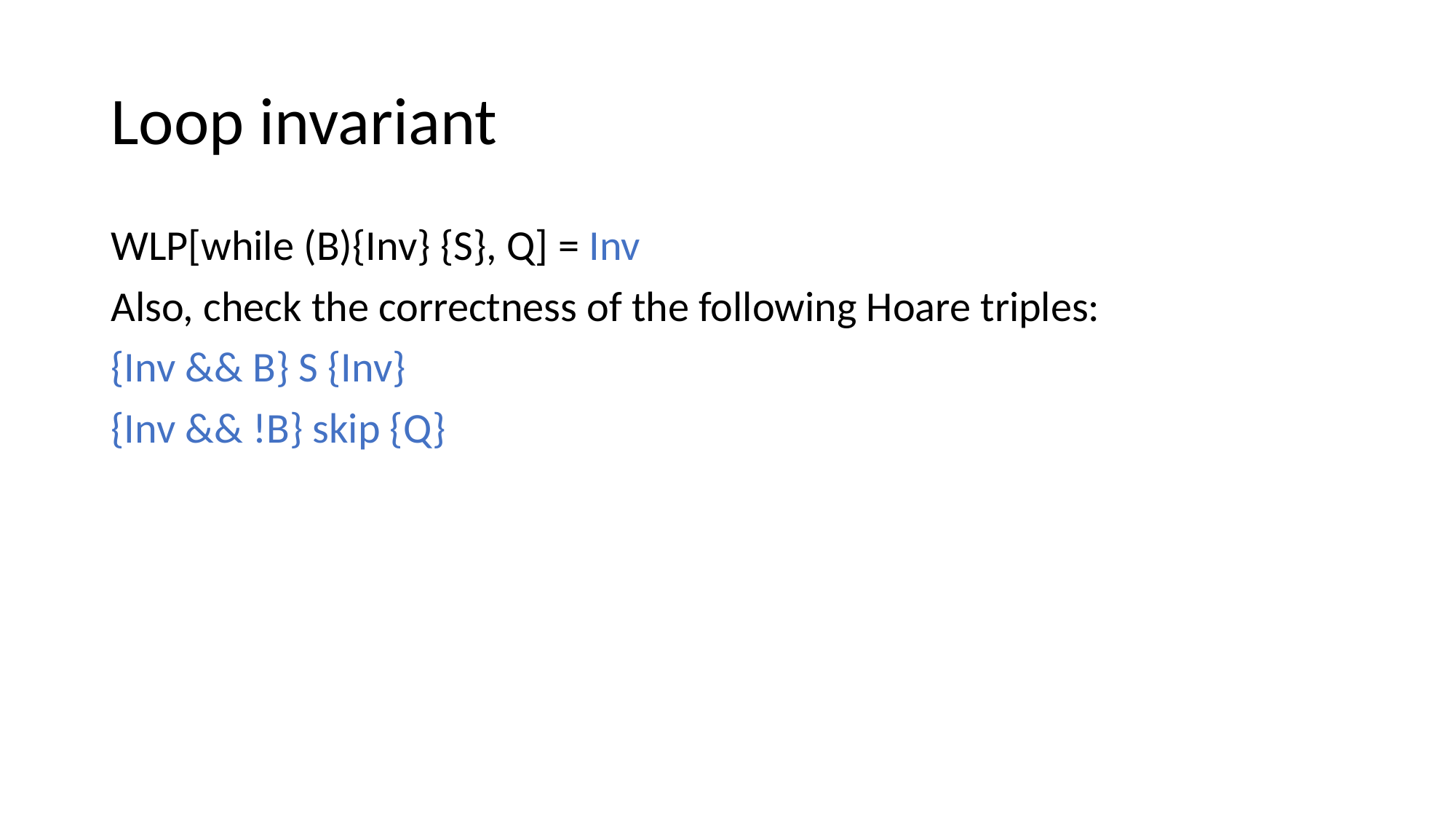

# Loop invariant
WLP[while (B){Inv} {S}, Q] = Inv
Also, check the correctness of the following Hoare triples:
{Inv && B} S {Inv}
{Inv && !B} skip {Q}